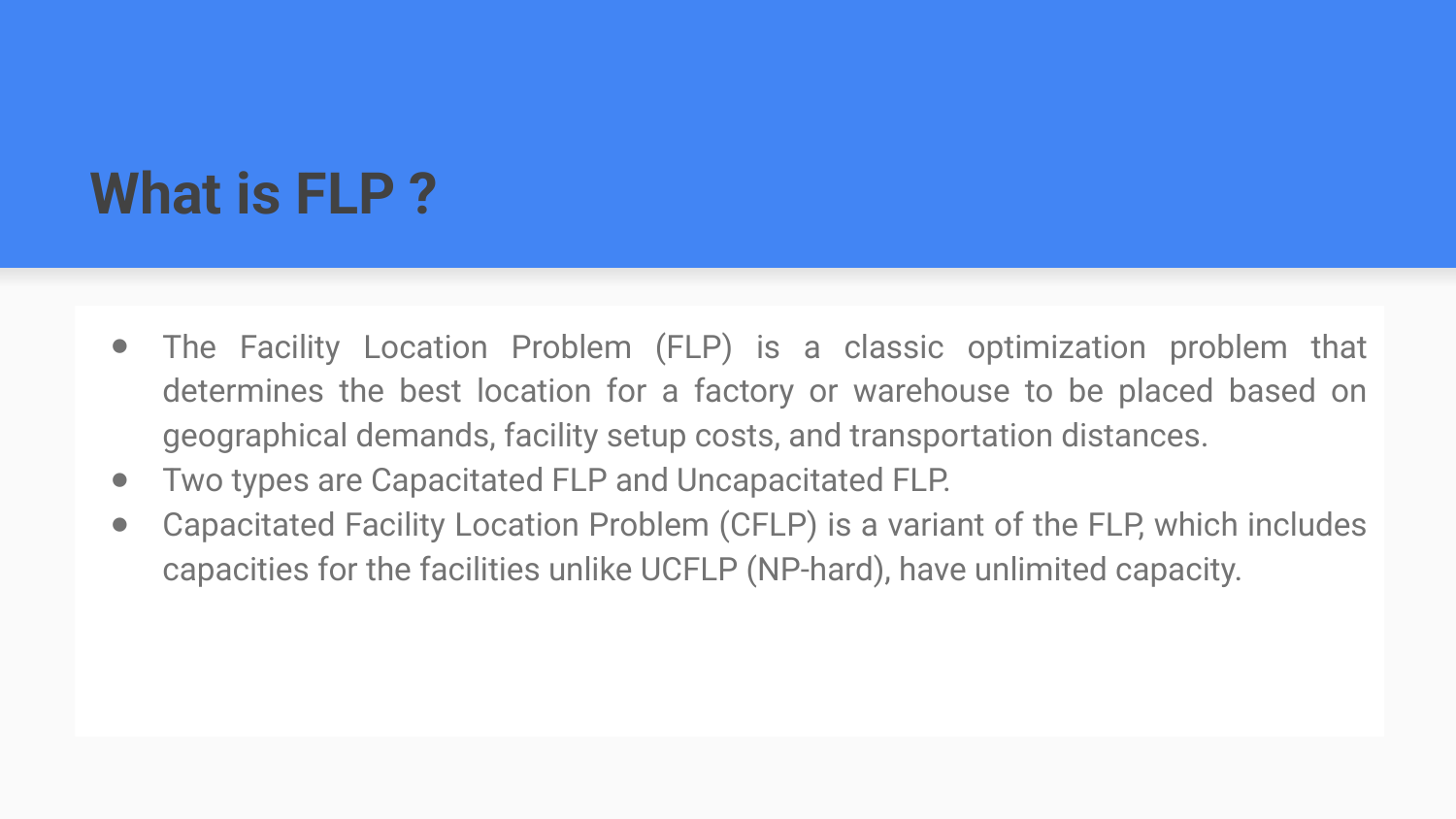

# What is FLP ?
The Facility Location Problem (FLP) is a classic optimization problem that determines the best location for a factory or warehouse to be placed based on geographical demands, facility setup costs, and transportation distances.
Two types are Capacitated FLP and Uncapacitated FLP.
Capacitated Facility Location Problem (CFLP) is a variant of the FLP, which includes capacities for the facilities unlike UCFLP (NP-hard), have unlimited capacity.